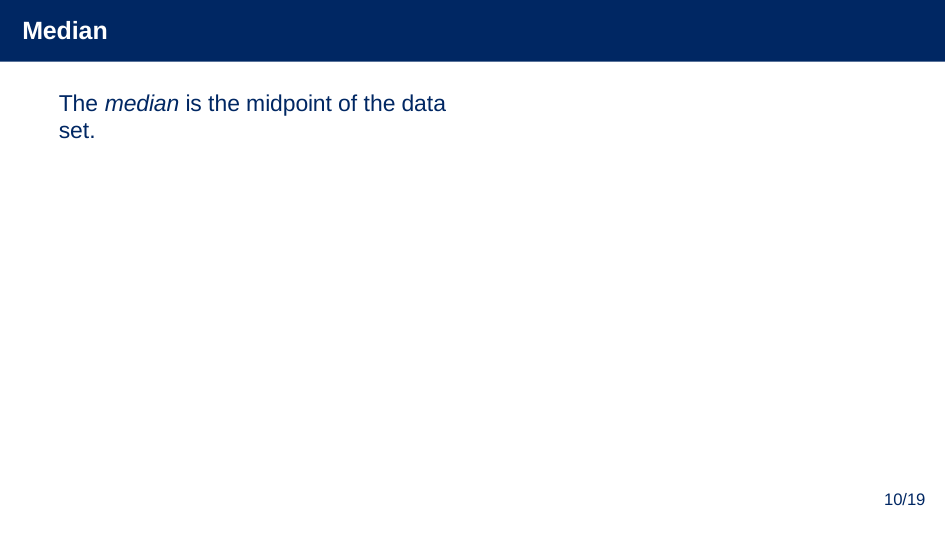

Median
The median is the midpoint of the data set.
10/19